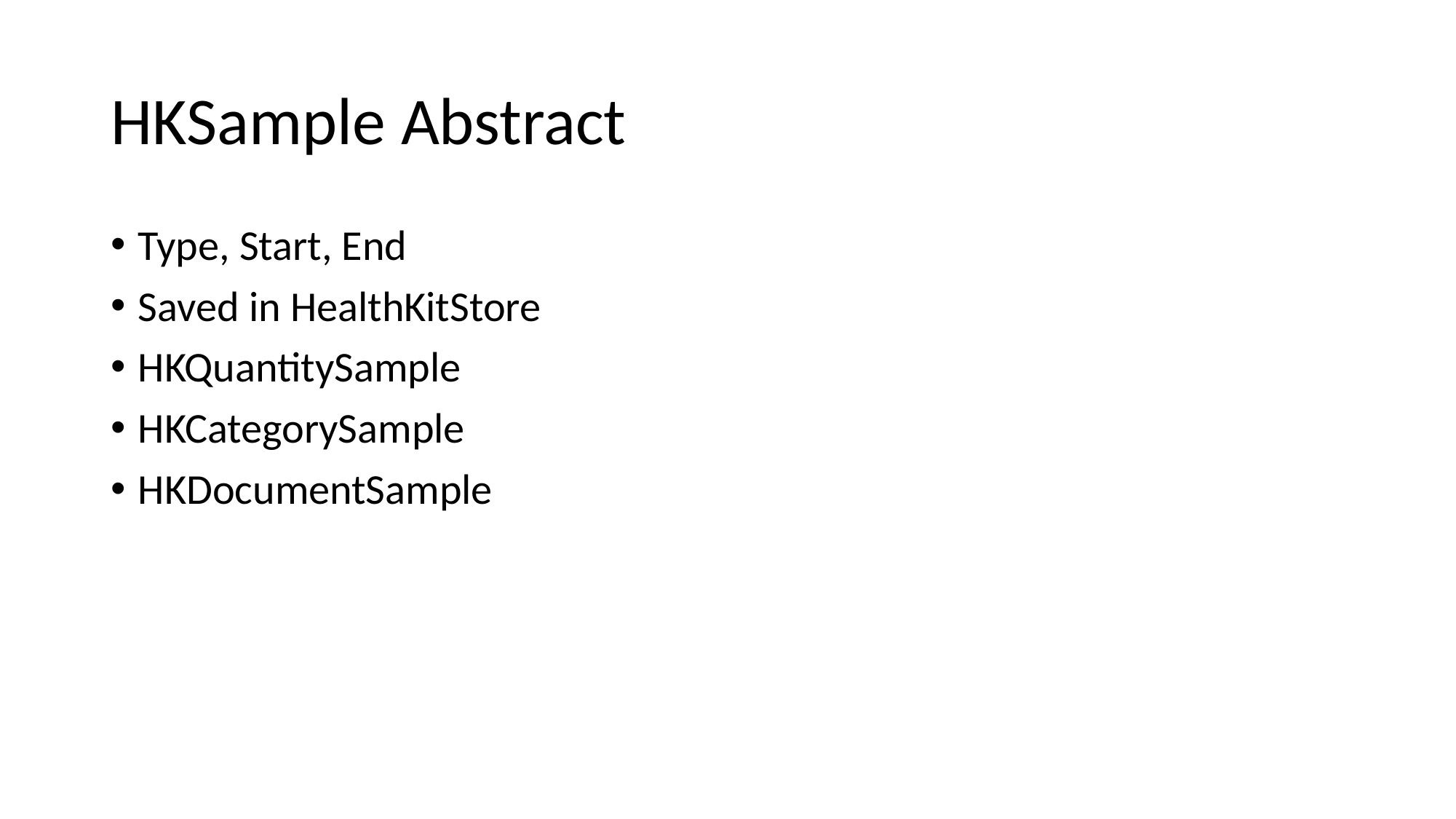

# HKSample Abstract
Type, Start, End
Saved in HealthKitStore
HKQuantitySample
HKCategorySample
HKDocumentSample